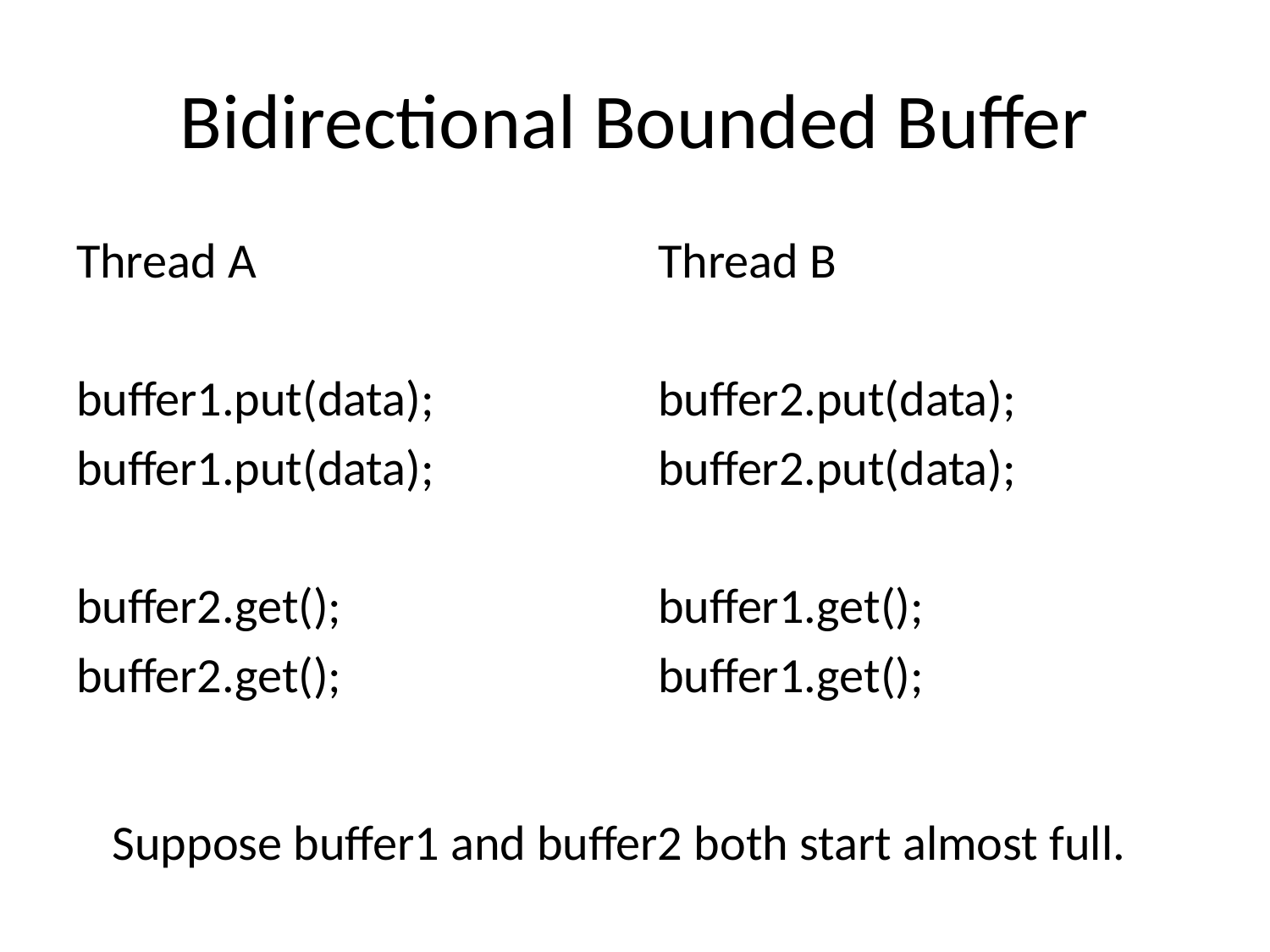

# Bidirectional Bounded Buffer
Thread A

buffer1.put(data);
buffer1.put(data);

buffer2.get();
buffer2.get();
Thread B

buffer2.put(data);
buffer2.put(data);

buffer1.get();
buffer1.get();
Suppose buffer1 and buffer2 both start almost full.